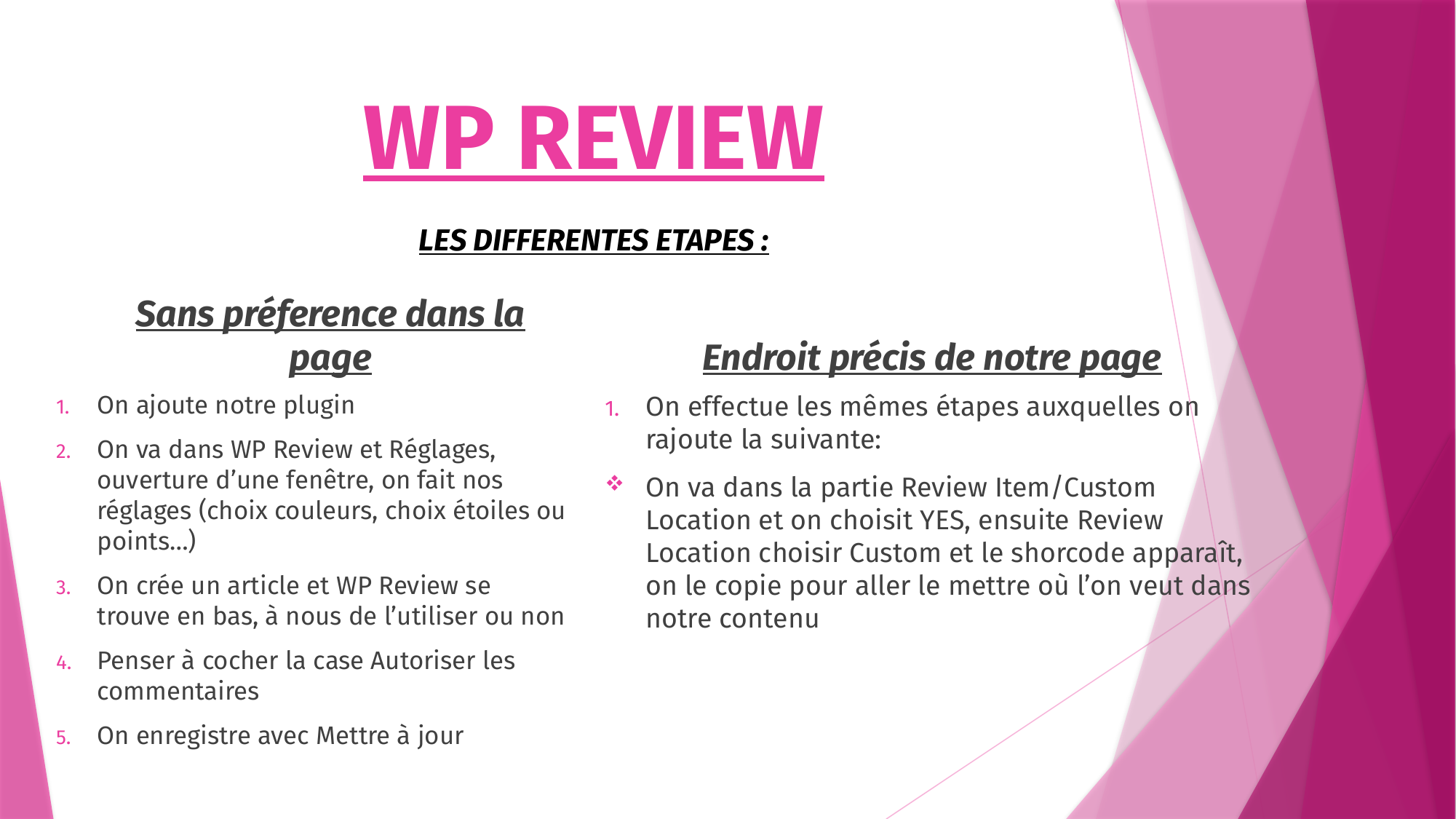

# WP REVIEW
LES DIFFERENTES ETAPES :
Sans préference dans la page
Endroit précis de notre page
On ajoute notre plugin
On va dans WP Review et Réglages, ouverture d’une fenêtre, on fait nos réglages (choix couleurs, choix étoiles ou points…)
On crée un article et WP Review se trouve en bas, à nous de l’utiliser ou non
Penser à cocher la case Autoriser les commentaires
On enregistre avec Mettre à jour

On effectue les mêmes étapes auxquelles on rajoute la suivante:
On va dans la partie Review Item/Custom Location et on choisit YES, ensuite Review Location choisir Custom et le shorcode apparaît, on le copie pour aller le mettre où l’on veut dans notre contenu